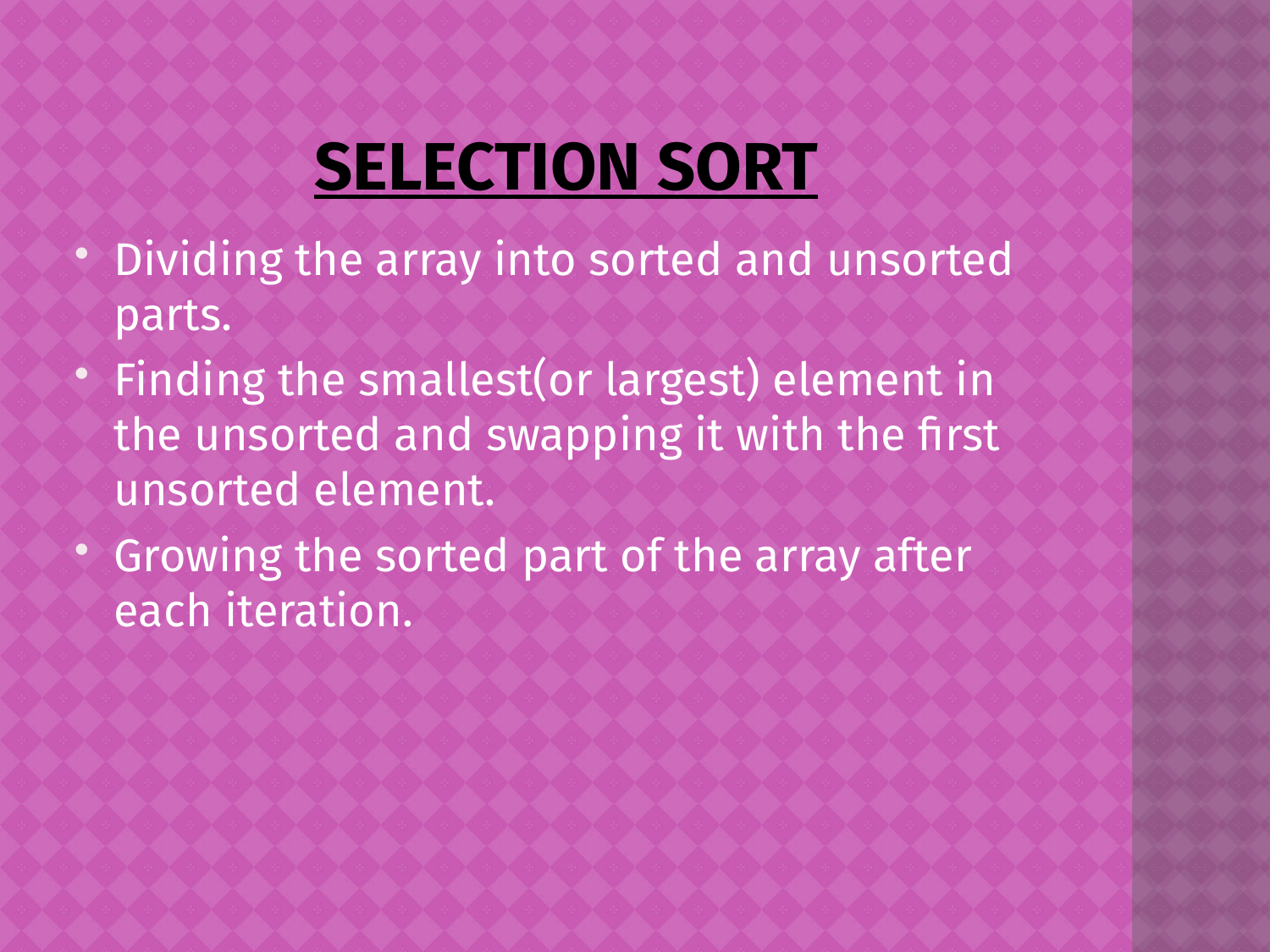

# Selection sort
Dividing the array into sorted and unsorted parts.
Finding the smallest(or largest) element in the unsorted and swapping it with the first unsorted element.
Growing the sorted part of the array after each iteration.